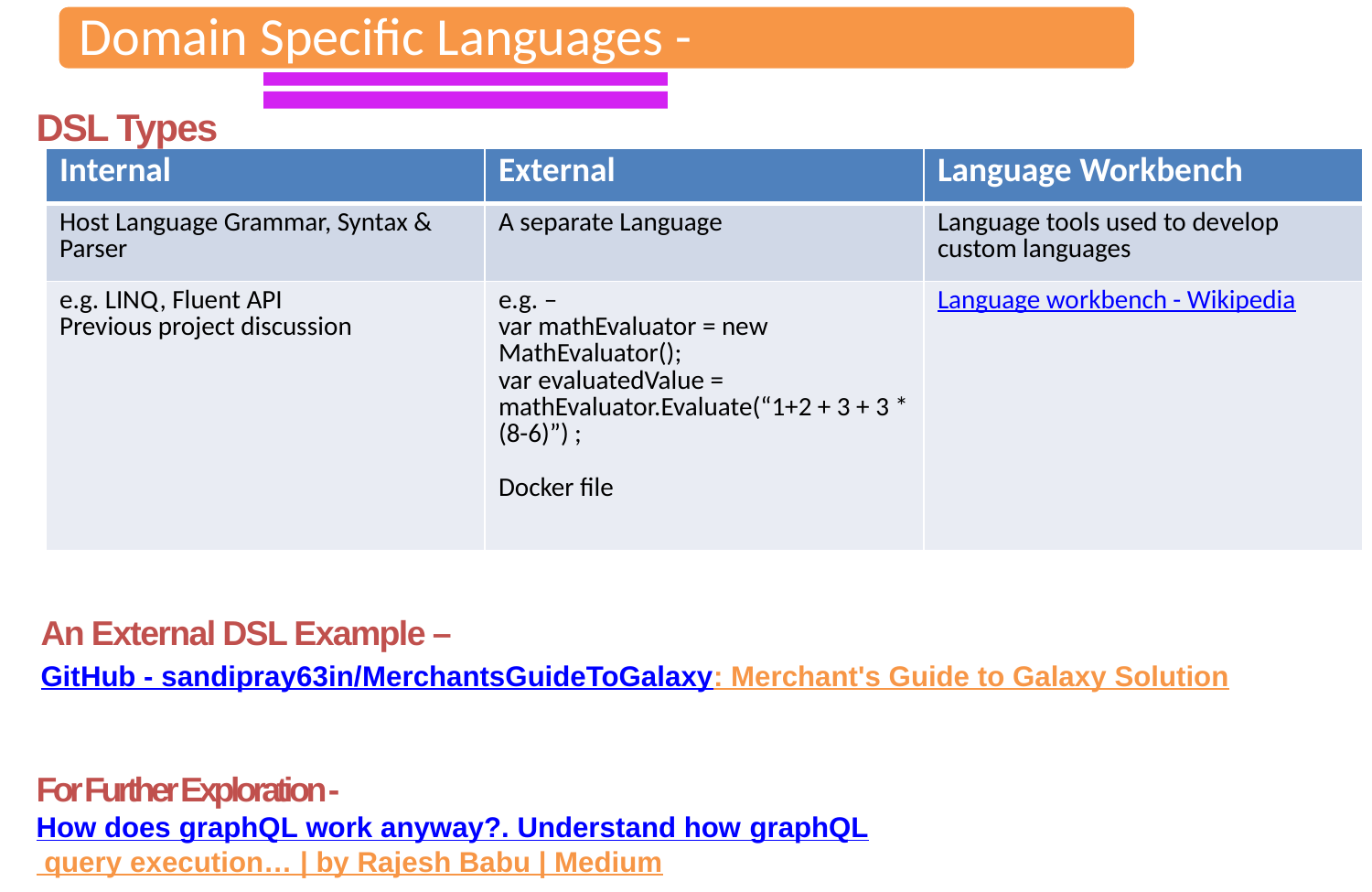

Domain Specific Languages -

DSL Types

| Internal | External | Language Workbench |
| --- | --- | --- |
| Host Language Grammar, Syntax & Parser | A separate Language | Language tools used to develop custom languages |
| e.g. LINQ, Fluent API Previous project discussion | e.g. – var mathEvaluator = new MathEvaluator(); var evaluatedValue = mathEvaluator.Evaluate(“1+2 + 3 + 3 \* (8-6)”) ; Docker file | Language workbench - Wikipedia |

An External DSL Example –
GitHub - sandipray63in/MerchantsGuideToGalaxy: Merchant's Guide to Galaxy Solution

For Further Exploration -
How does graphQL work anyway?. Understand how graphQL query execution… | by Rajesh Babu | Medium